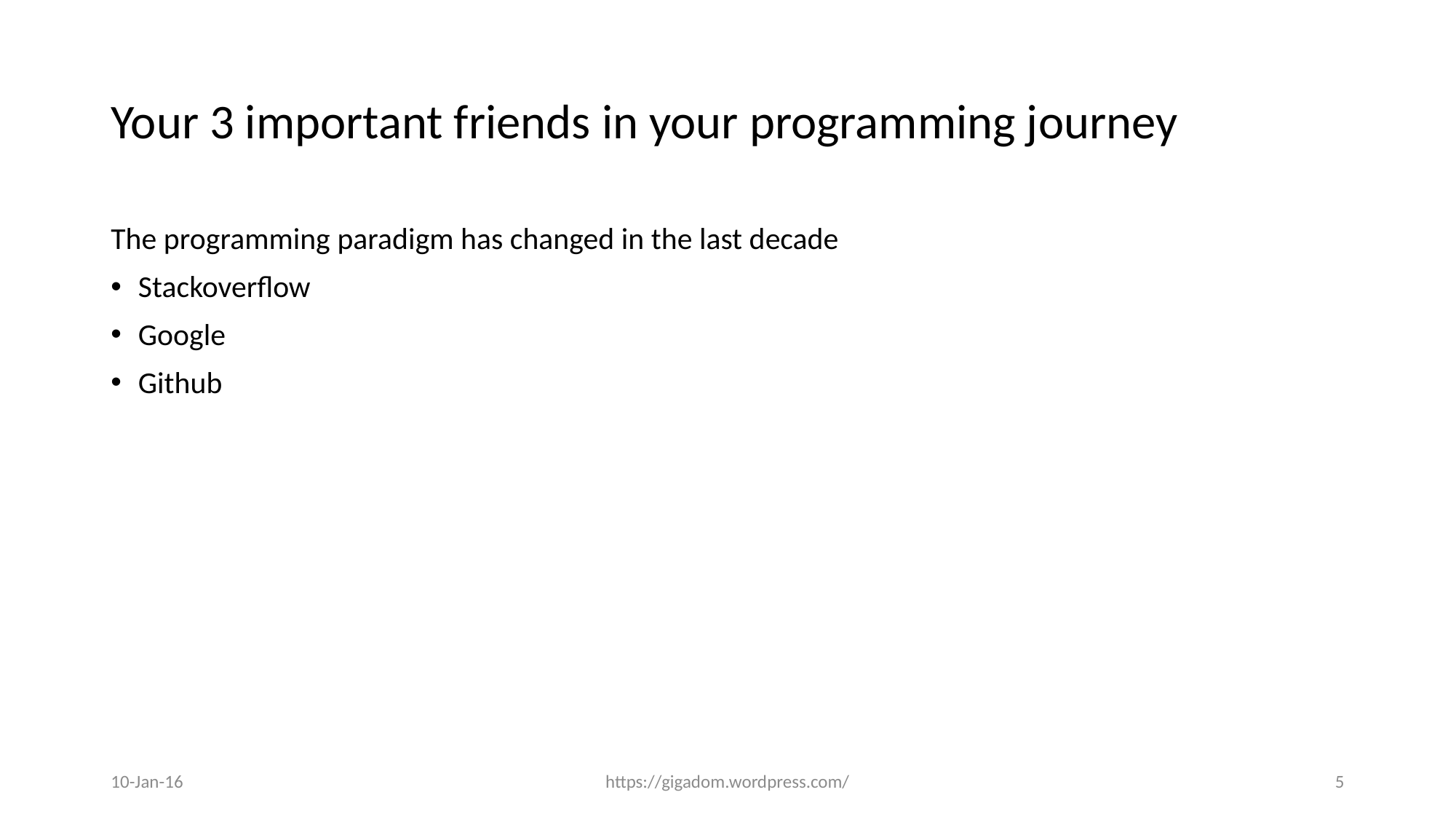

# Your 3 important friends in your programming journey
The programming paradigm has changed in the last decade
Stackoverflow
Google
Github

10-Jan-16
https://gigadom.wordpress.com/
5